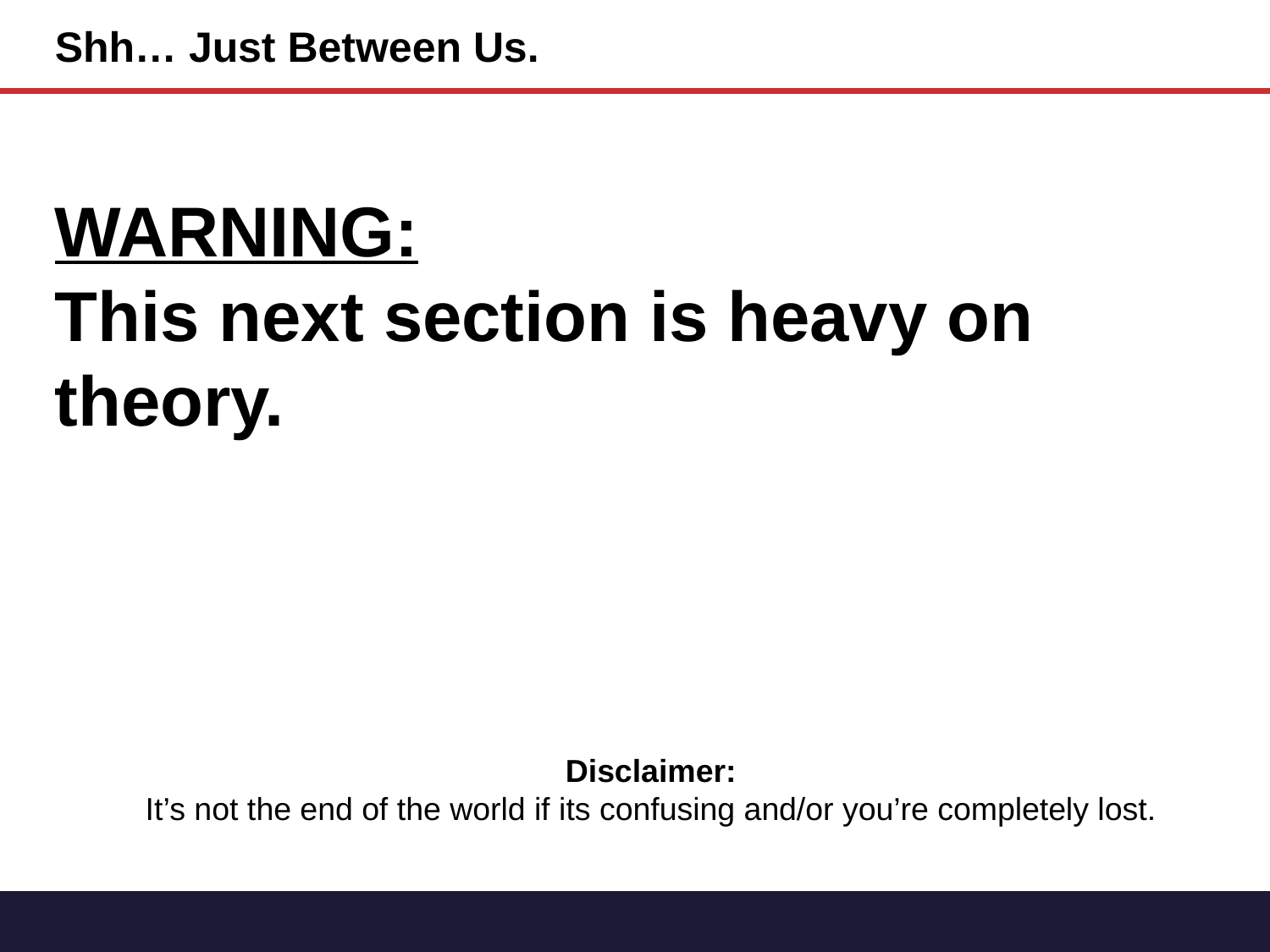

Shh… Just Between Us.
WARNING:
This next section is heavy on theory.
Disclaimer:
It’s not the end of the world if its confusing and/or you’re completely lost.